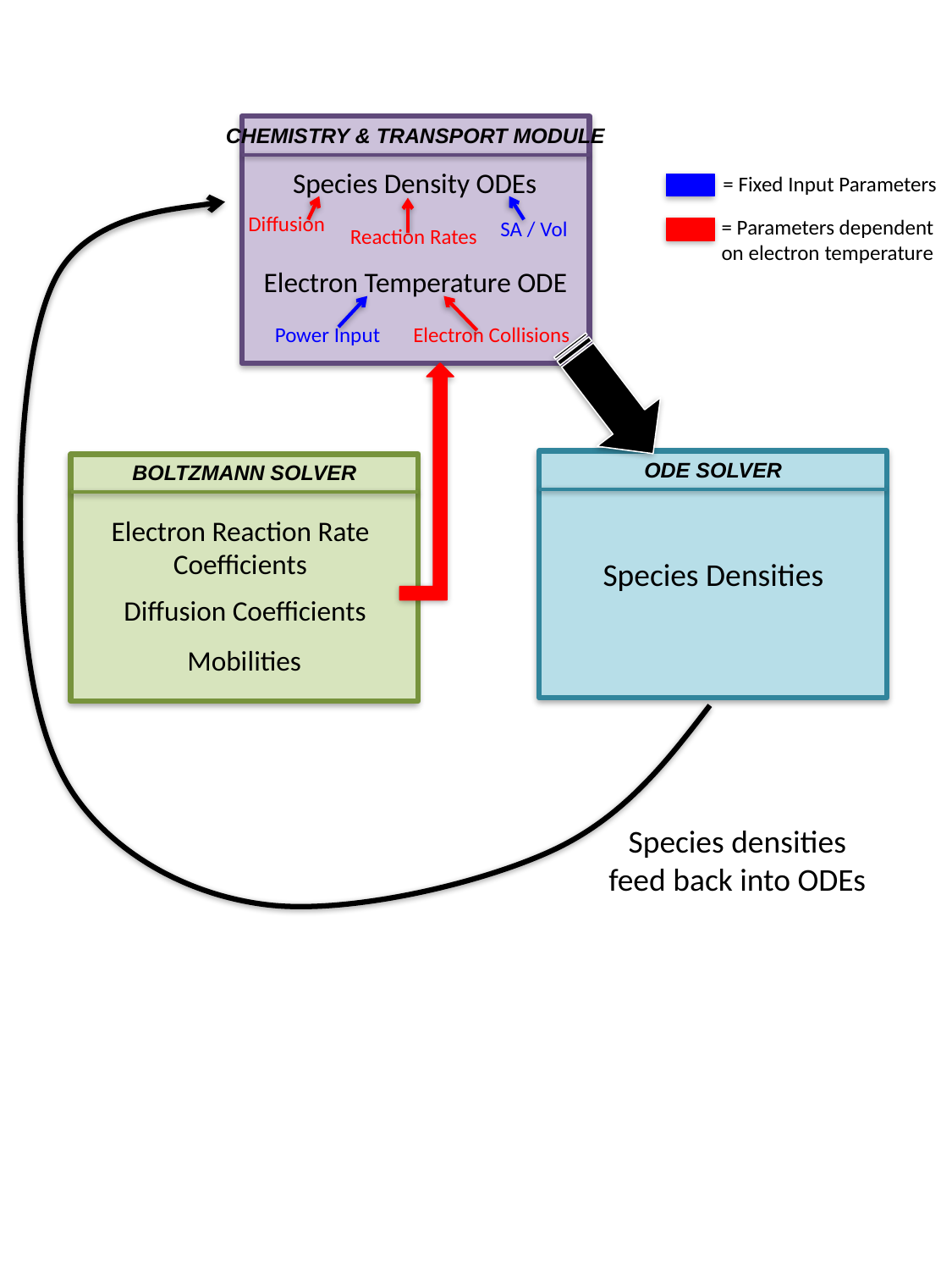

CHEMISTRY & TRANSPORT MODULE

Species Density ODEs
= Fixed Input Parameters

Diffusion
= Parameters dependent on electron temperature
SA / Vol
Reaction Rates

Electron Temperature ODE
Power Input
Electron Collisions

ODE SOLVER
BOLTZMANN SOLVER

Electron Reaction Rate Coefficients
Species Densities
Diffusion Coefficients
Mobilities
Species densities feed back into ODEs